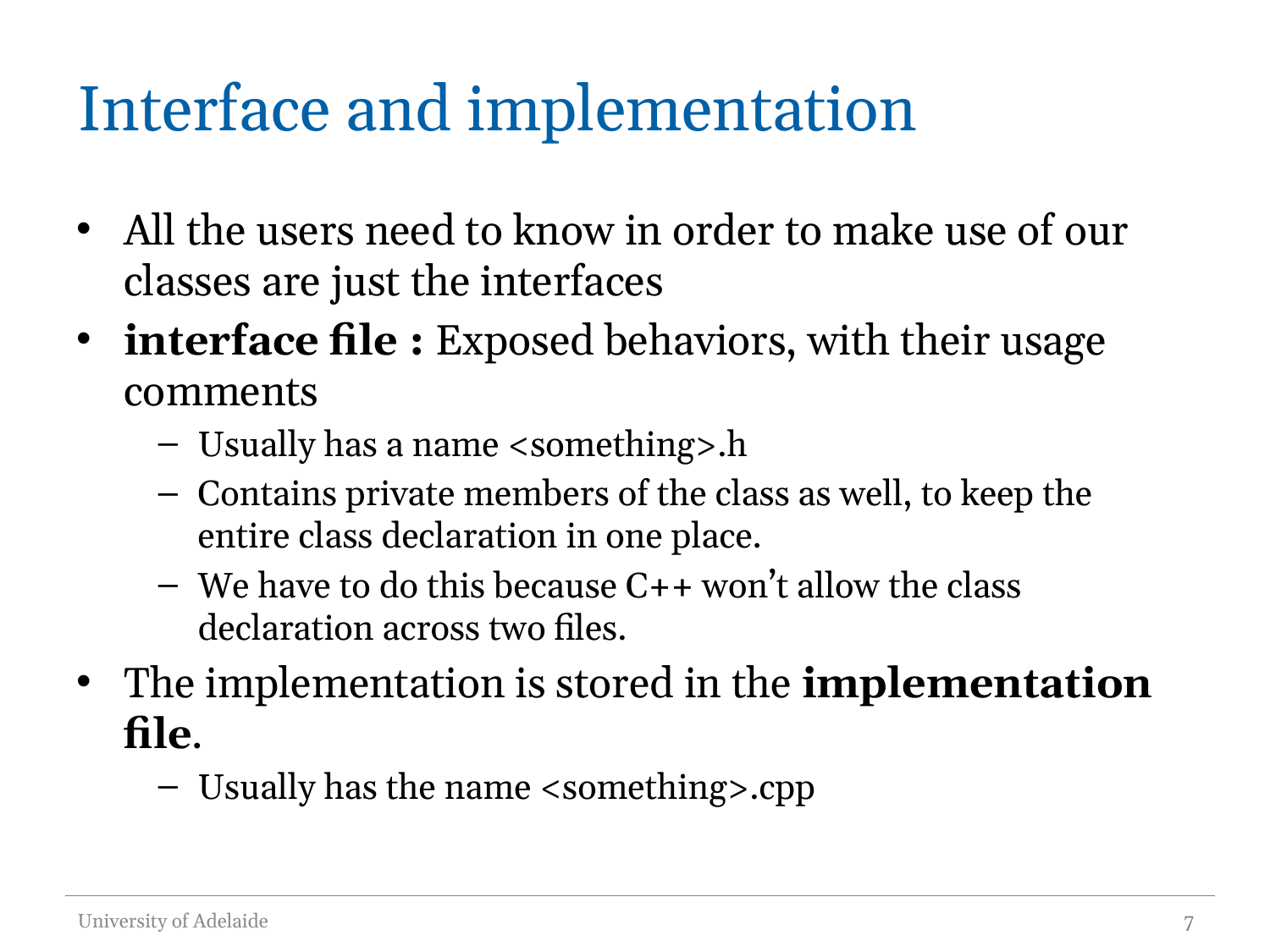

# Interface and implementation
All the users need to know in order to make use of our classes are just the interfaces
interface file : Exposed behaviors, with their usage comments
Usually has a name <something>.h
Contains private members of the class as well, to keep the entire class declaration in one place.
We have to do this because C++ won’t allow the class declaration across two files.
The implementation is stored in the implementation file.
Usually has the name <something>.cpp

University of Adelaide
7